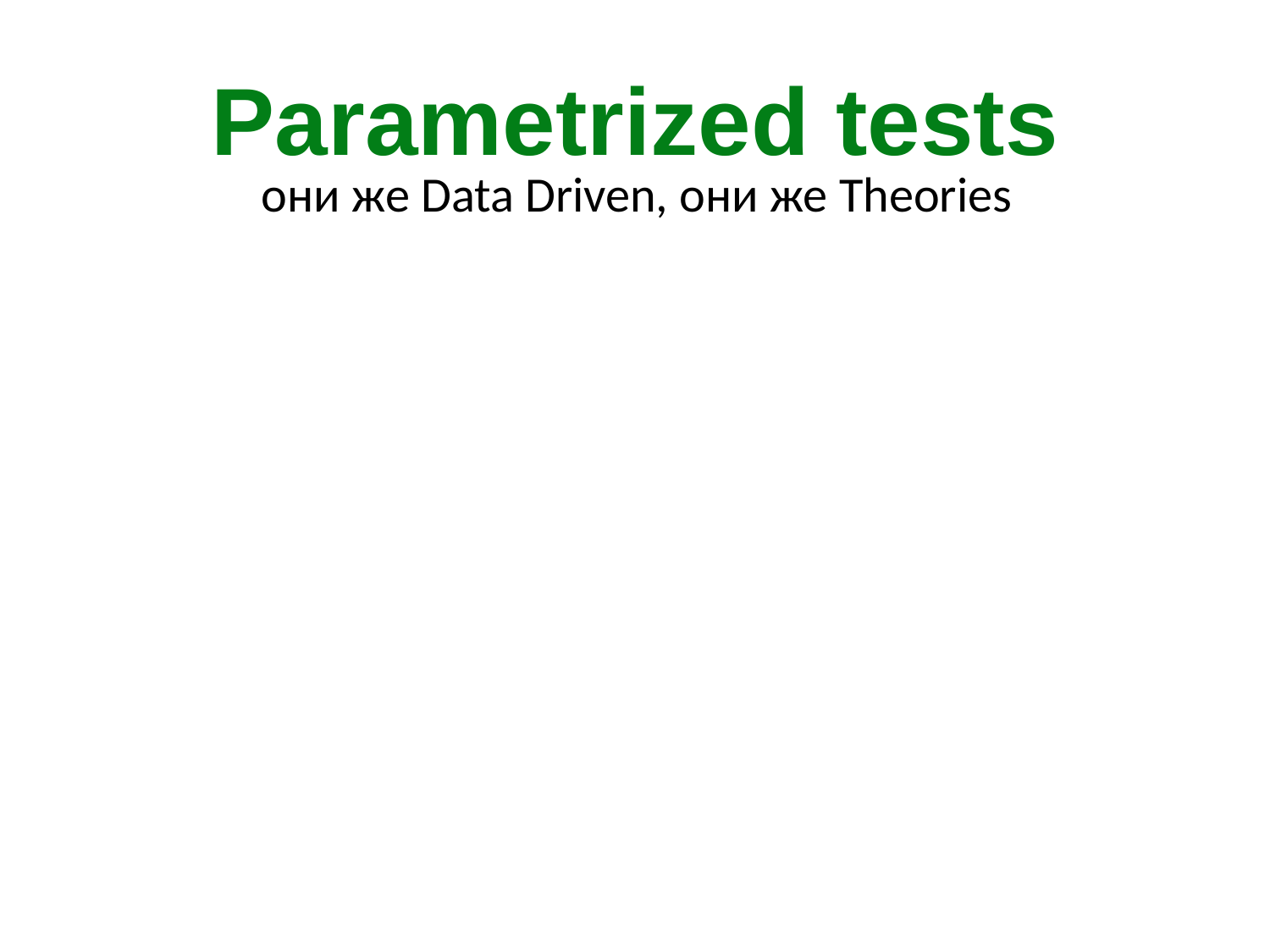

# Parametrized tests
они же Data Driven, они же Theories